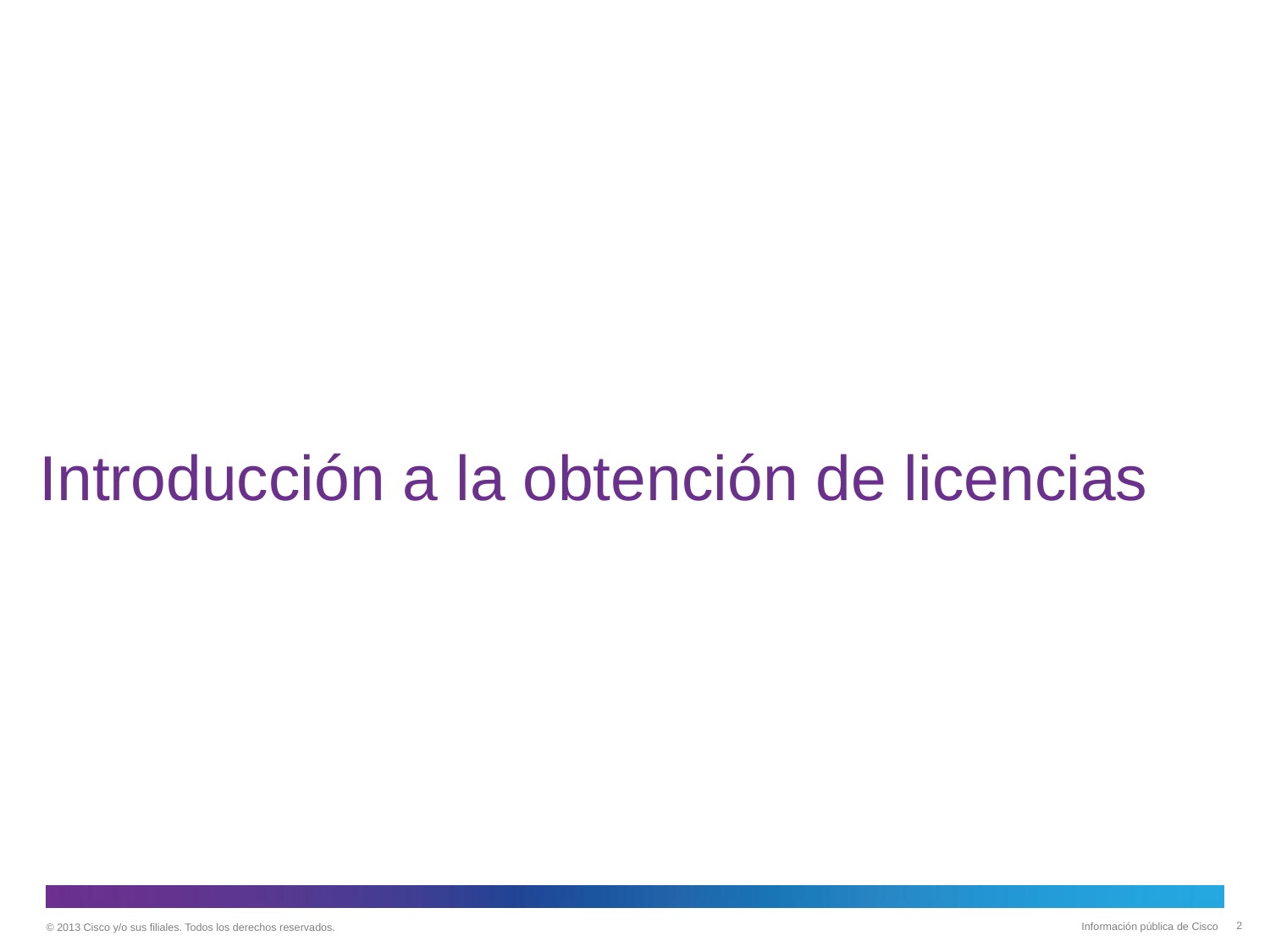

# Introducción a la obtención de licencias